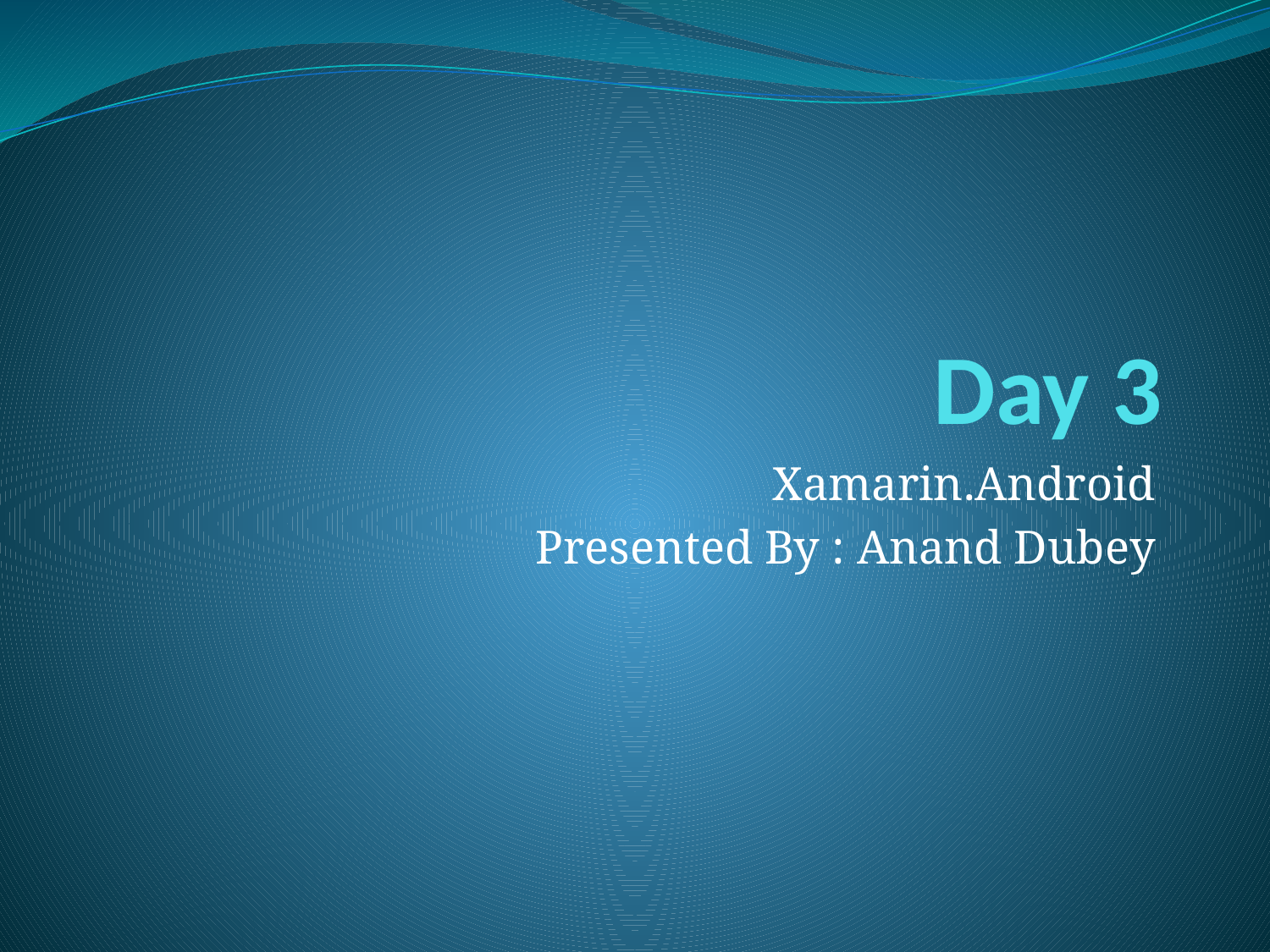

# Day 3
Xamarin.Android
Presented By : Anand Dubey